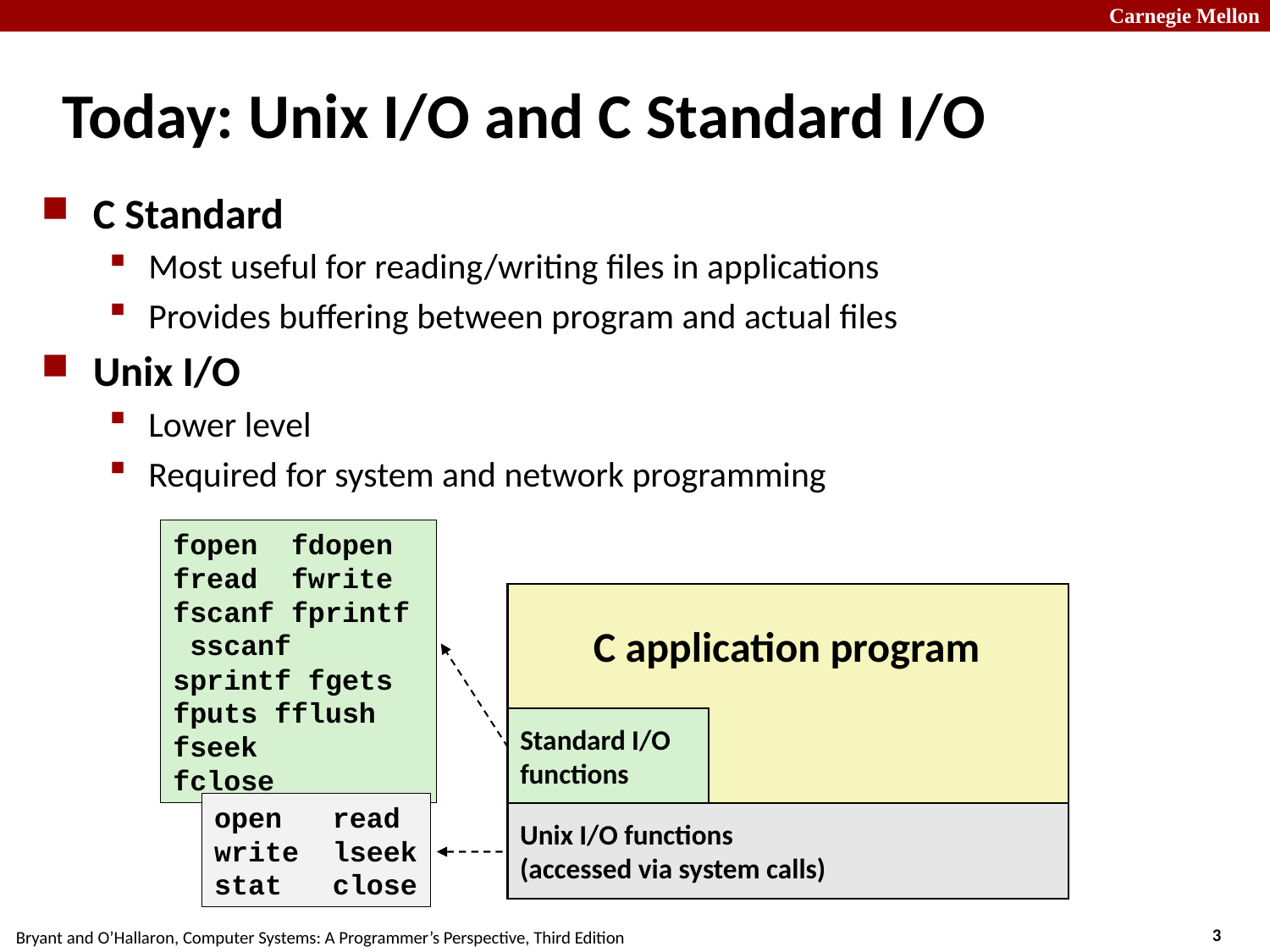

# Today: Unix I/O and C Standard I/O
C Standard
Most useful for reading/writing files in applications
Provides buffering between program and actual files
Unix I/O
Lower level
Required for system and network programming
fopen  fdopen
fread  fwrite fscanf fprintf  sscanf sprintf fgets  fputs fflush fseek
fclose

C application program

Standard I/O
functions
open   read
write  lseek
stat   close
Unix I/O functions
(accessed via system calls)